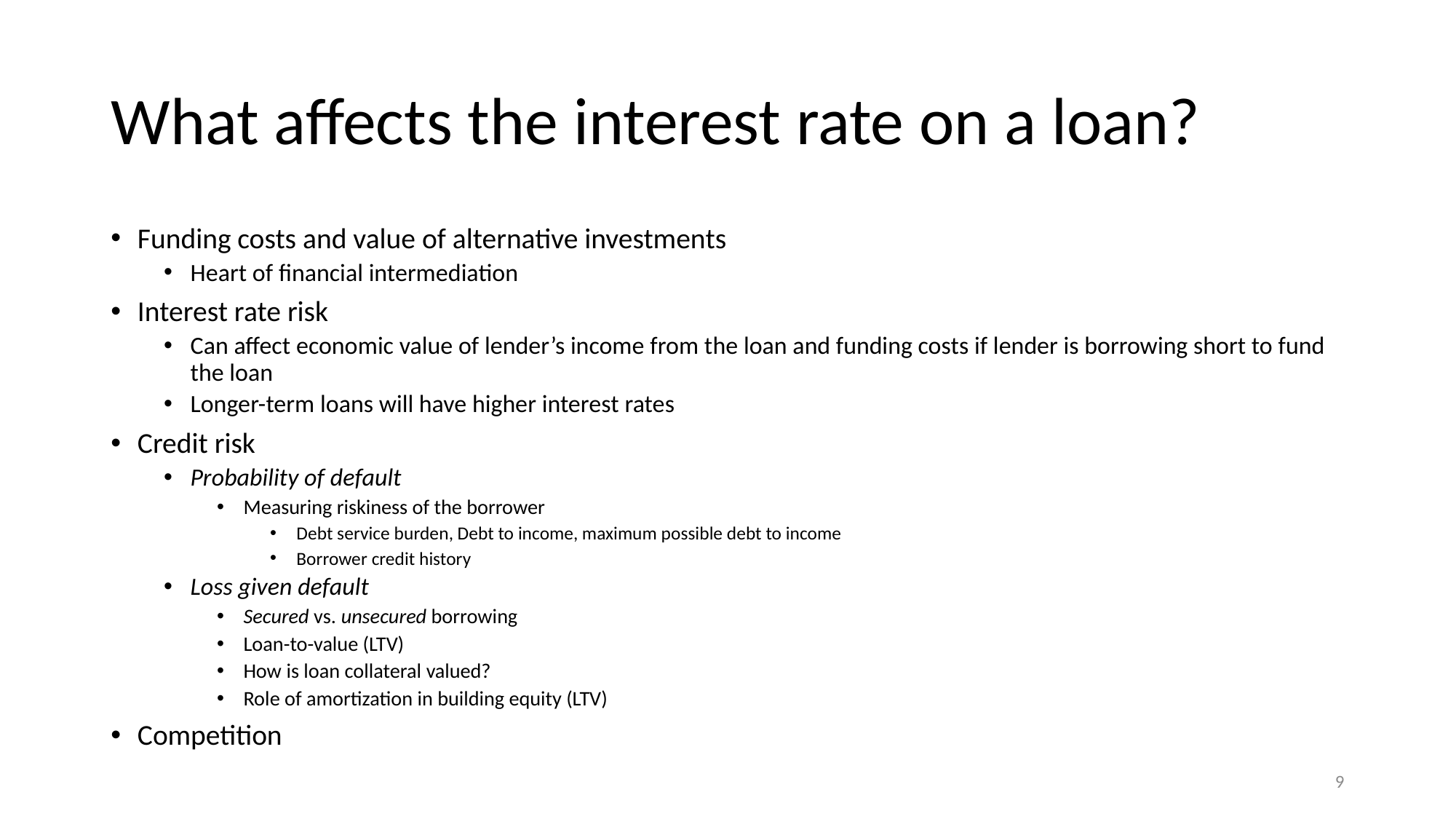

# What affects the interest rate on a loan?
Funding costs and value of alternative investments
Heart of financial intermediation
Interest rate risk
Can affect economic value of lender’s income from the loan and funding costs if lender is borrowing short to fund the loan
Longer-term loans will have higher interest rates
Credit risk
Probability of default
Measuring riskiness of the borrower
Debt service burden, Debt to income, maximum possible debt to income
Borrower credit history
Loss given default
Secured vs. unsecured borrowing
Loan-to-value (LTV)
How is loan collateral valued?
Role of amortization in building equity (LTV)
Competition
9